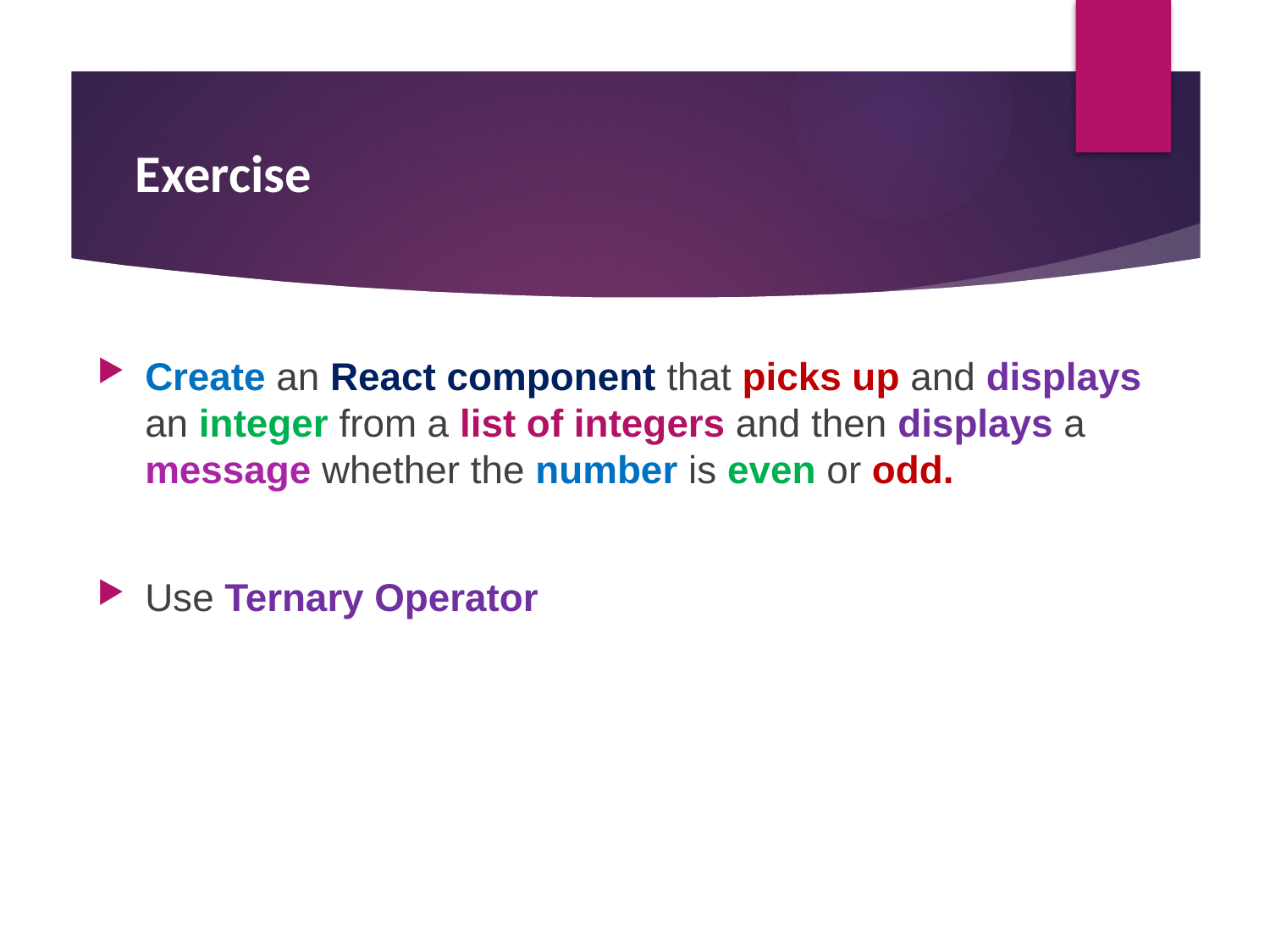

#

          Exercise
Create an React component that picks up and displays an integer from a list of integers and then displays a message whether the number is even or odd.

Use Ternary Operator